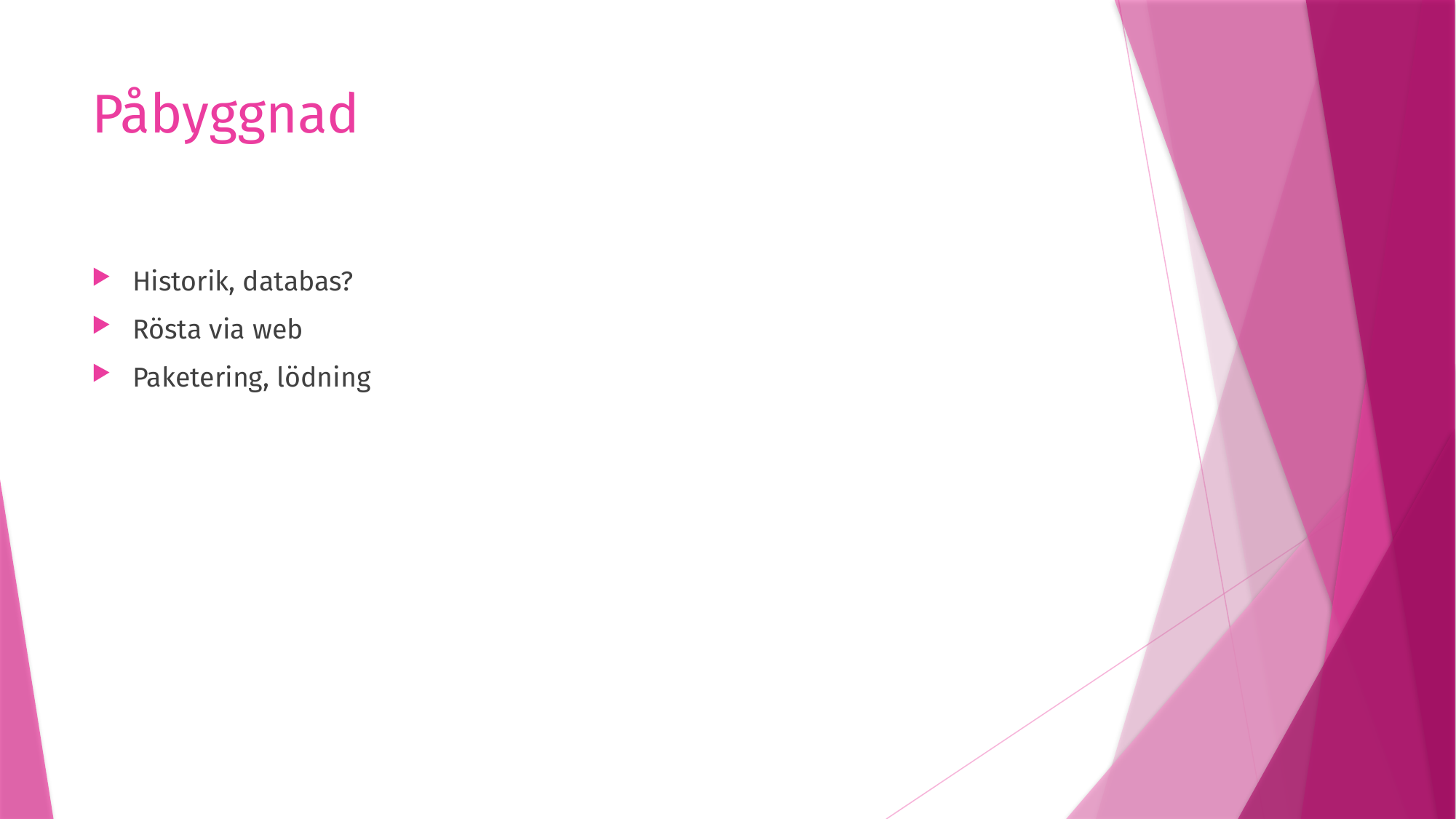

# Påbyggnad
Historik, databas?
Rösta via web
Paketering, lödning